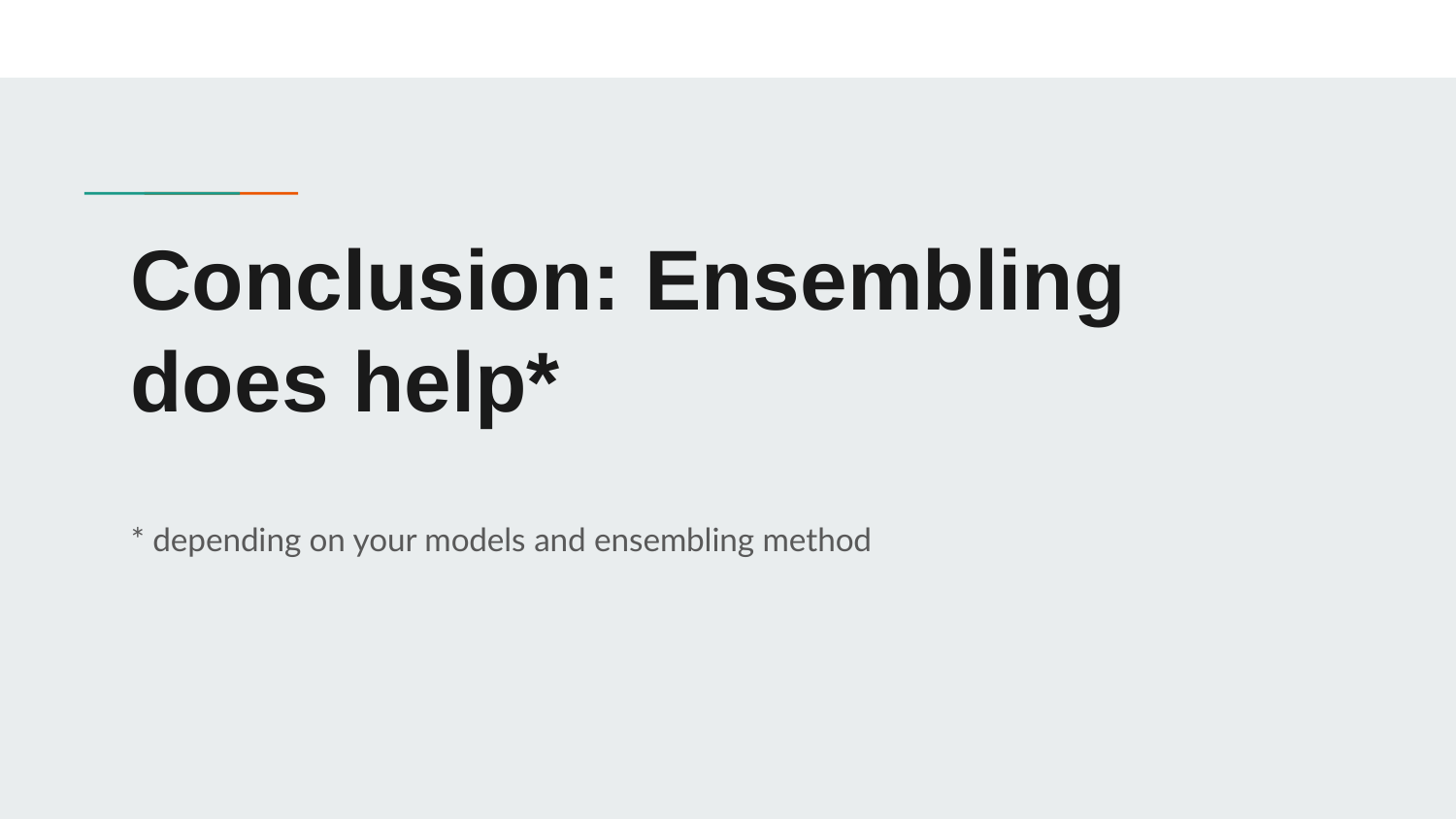

# Conclusion: Ensembling does help*
* depending on your models and ensembling method